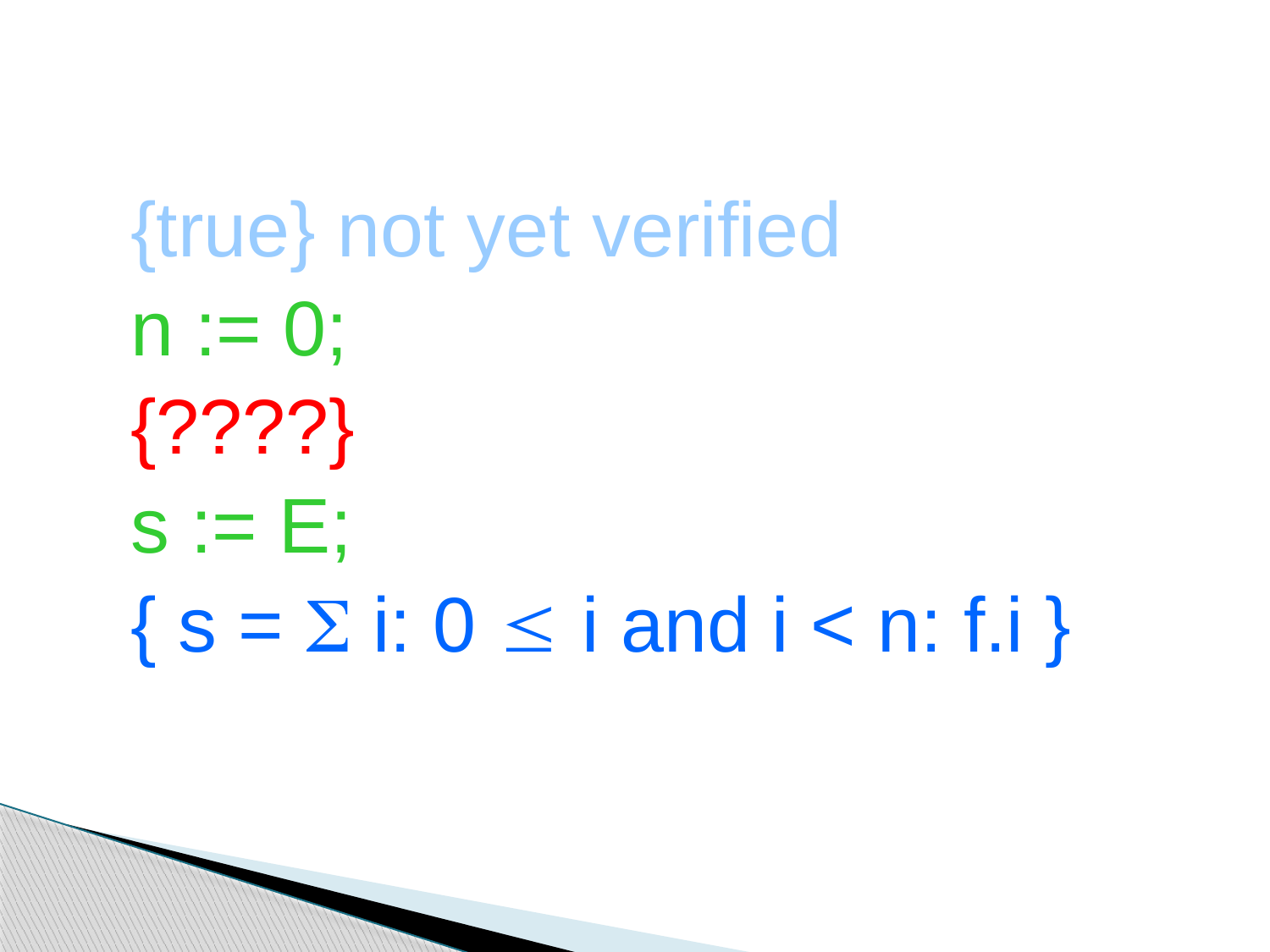

{true} not yet verified
n := 0;
{????}
s := E;
{ s = Σ i: 0 ≤ i and i < n: f.i }